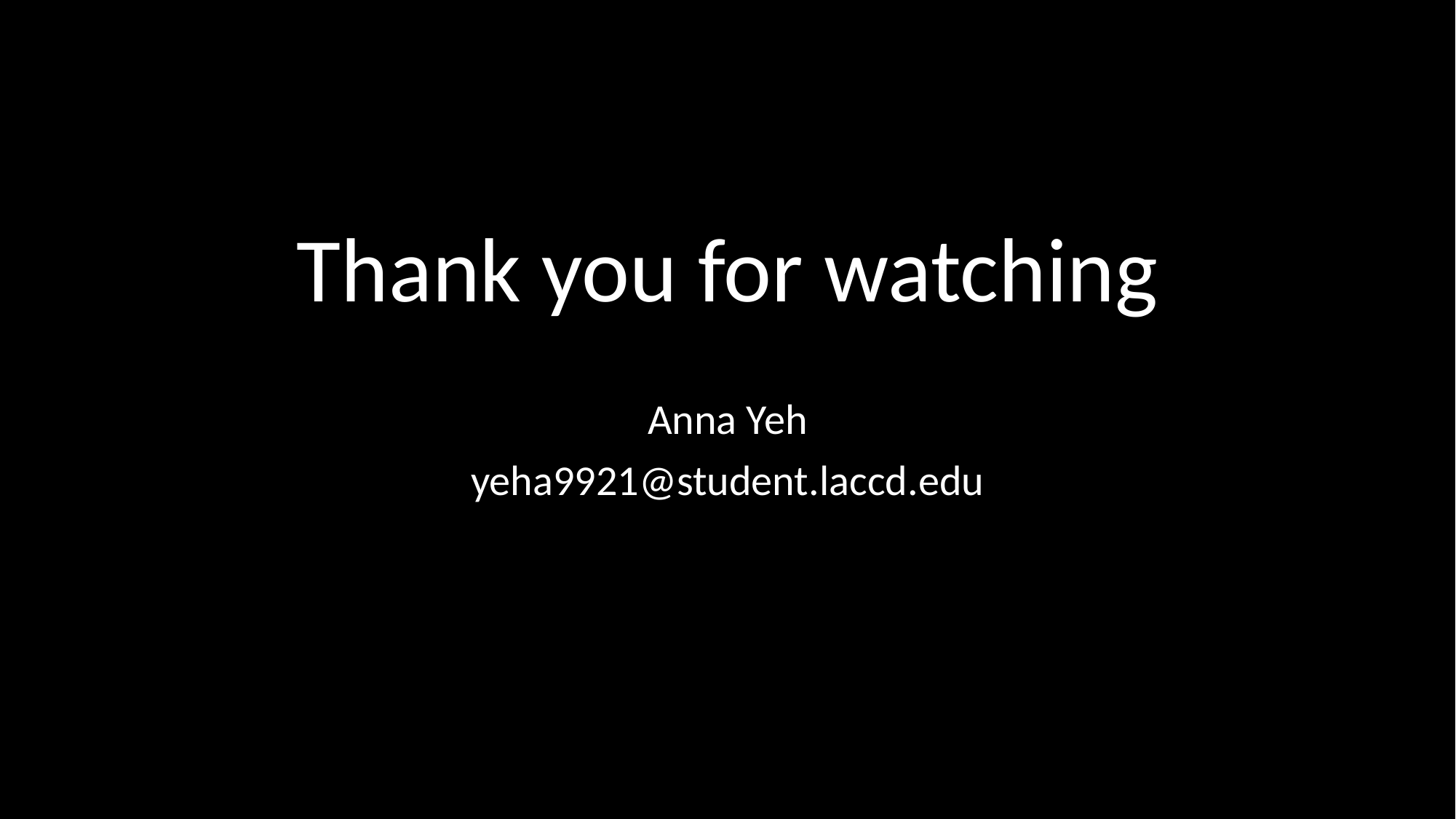

#
Thank you for watching

Anna Yeh
yeha9921@student.laccd.edu